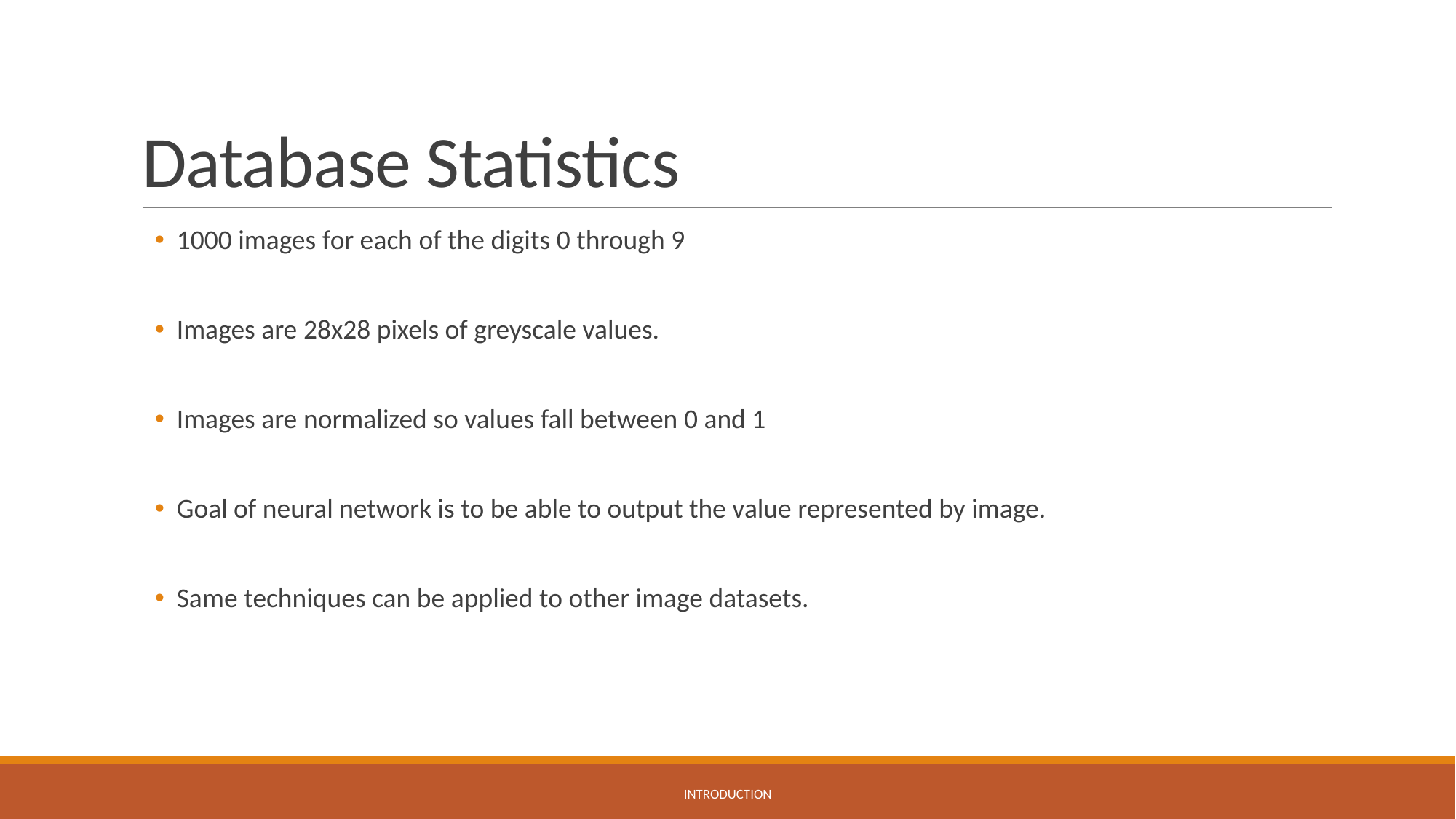

# Database Statistics
1000 images for each of the digits 0 through 9

Images are 28x28 pixels of greyscale values.

Images are normalized so values fall between 0 and 1

Goal of neural network is to be able to output the value represented by image.

Same techniques can be applied to other image datasets.

Introduction